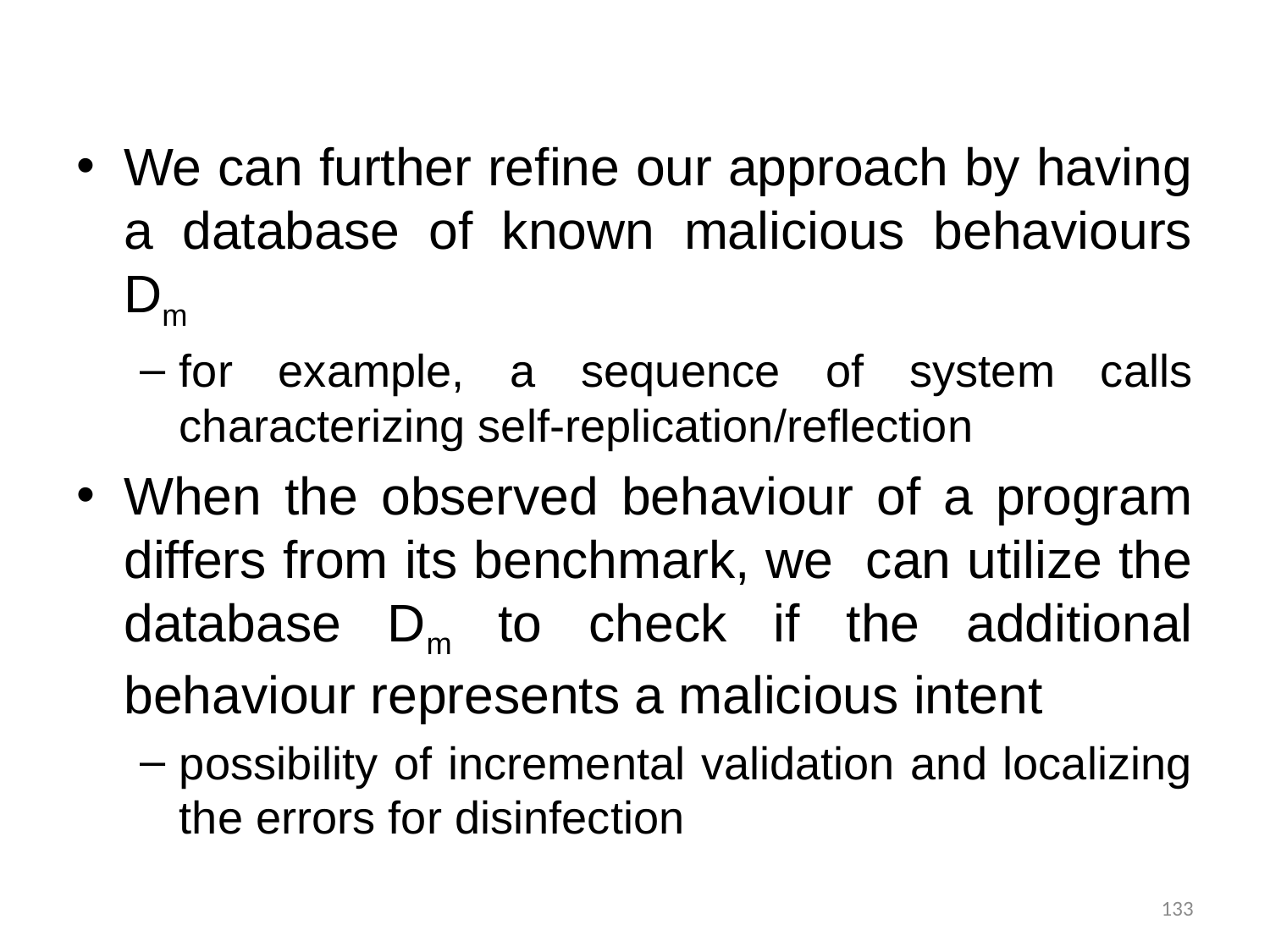

We can further refine our approach by having a database of known malicious behaviours Dm
for example, a sequence of system calls characterizing self-replication/reflection
When the observed behaviour of a program differs from its benchmark, we  can utilize the database Dm to check if the additional behaviour represents a malicious intent
possibility of incremental validation and localizing the errors for disinfection
133